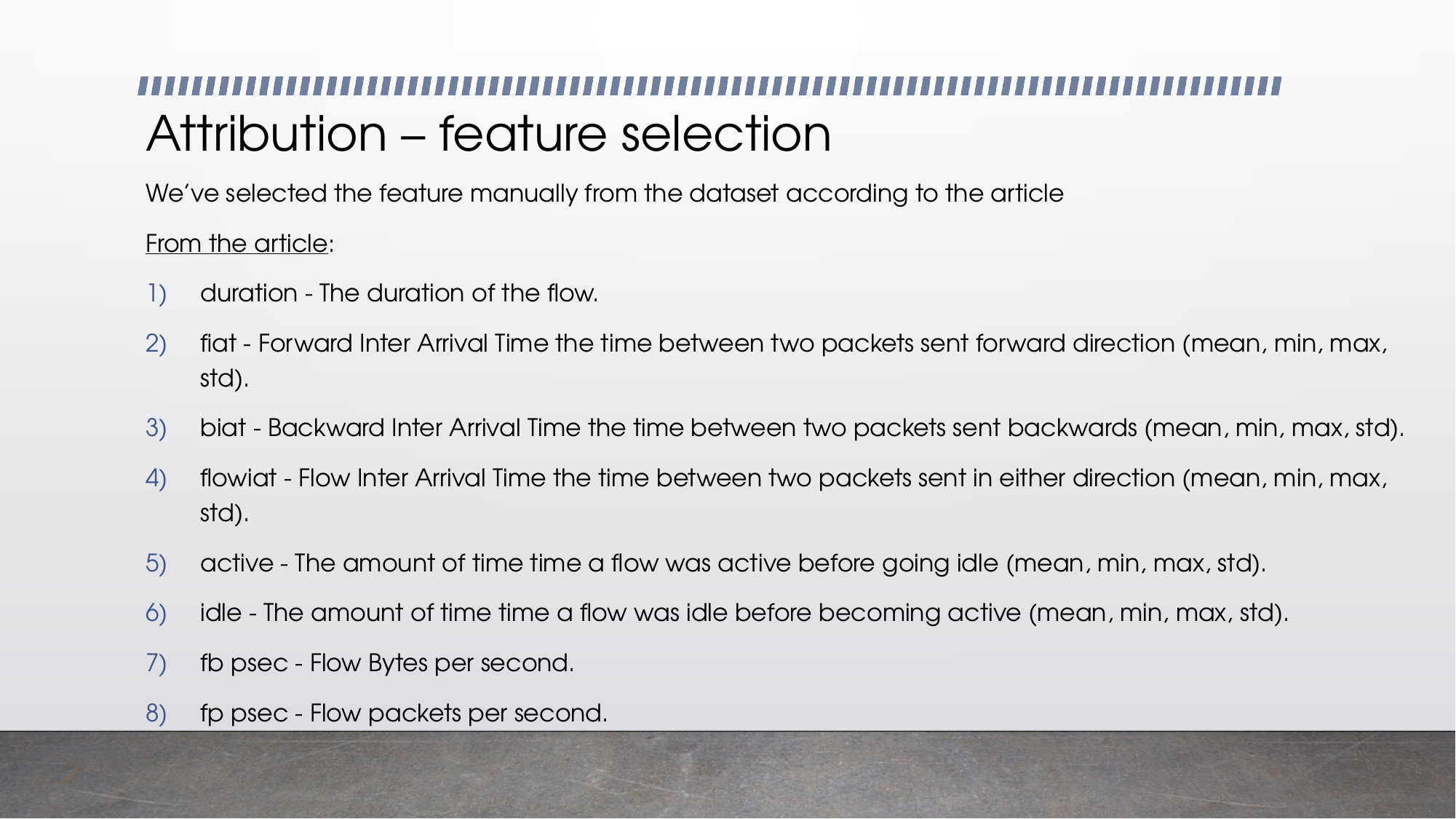

# Attribution – feature selection
We’ve selected the feature manually from the dataset according to the article
From the article:
duration - The duration of the flow.
fiat - Forward Inter Arrival Time the time between two packets sent forward direction (mean, min, max, std).
biat - Backward Inter Arrival Time the time between two packets sent backwards (mean, min, max, std).
flowiat - Flow Inter Arrival Time the time between two packets sent in either direction (mean, min, max, std).
active - The amount of time time a flow was active before going idle (mean, min, max, std).
idle - The amount of time time a flow was idle before becoming active (mean, min, max, std).
fb psec - Flow Bytes per second.
fp psec - Flow packets per second.